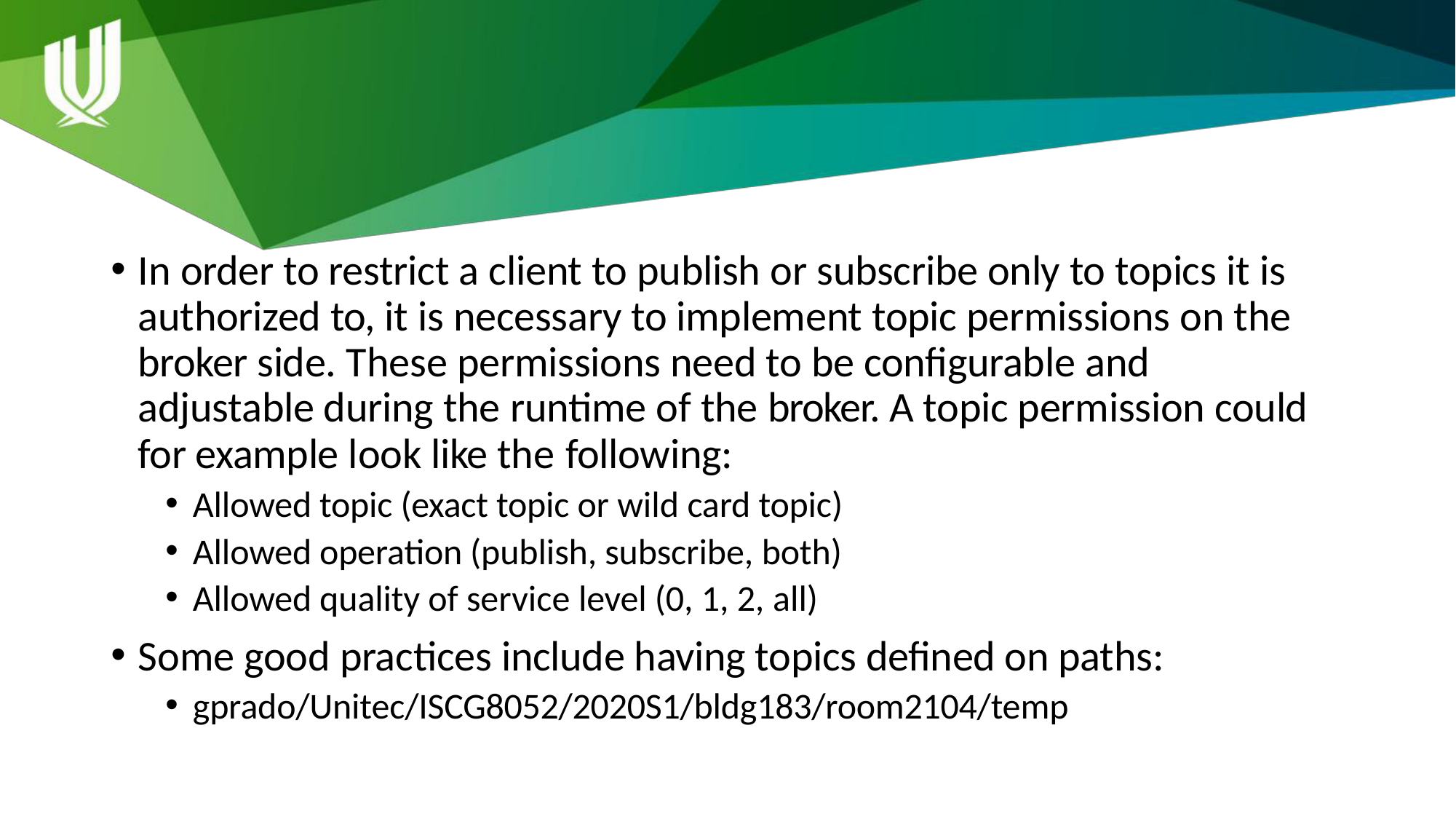

In order to restrict a client to publish or subscribe only to topics it is  authorized to, it is necessary to implement topic permissions on the  broker side. These permissions need to be configurable and  adjustable during the runtime of the broker. A topic permission could  for example look like the following:
Allowed topic (exact topic or wild card topic)
Allowed operation (publish, subscribe, both)
Allowed quality of service level (0, 1, 2, all)
Some good practices include having topics defined on paths:
gprado/Unitec/ISCG8052/2020S1/bldg183/room2104/temp